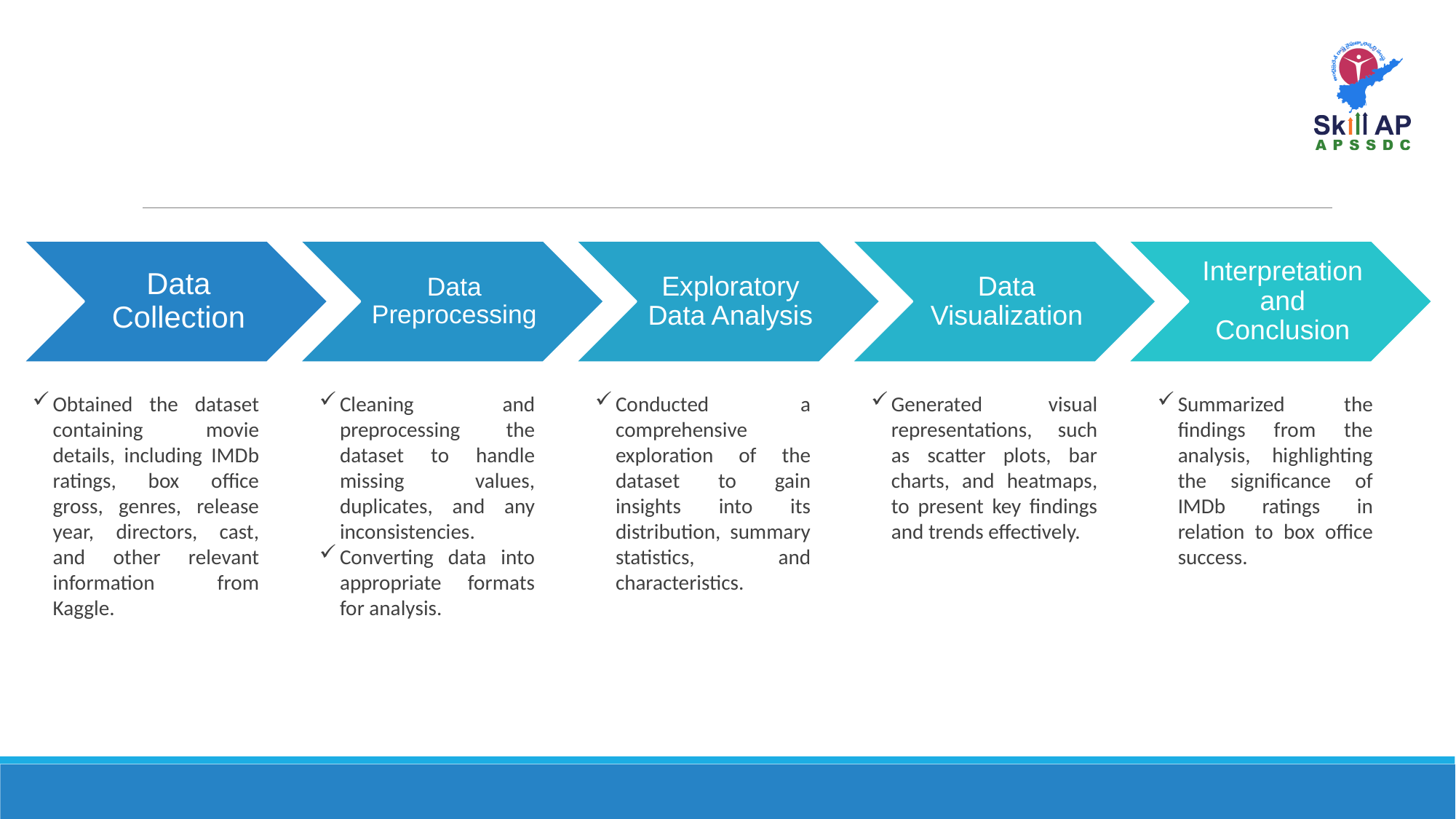

Data Collection
Data Preprocessing
Exploratory Data Analysis
Data Visualization
Interpretation and Conclusion
Conducted a comprehensive exploration of the dataset to gain insights into its distribution, summary statistics, and characteristics.
Generated visual representations, such as scatter plots, bar charts, and heatmaps, to present key findings and trends effectively.
Summarized the findings from the analysis, highlighting the significance of IMDb ratings in relation to box office success.
Cleaning and preprocessing the dataset to handle missing values, duplicates, and any inconsistencies.
Converting data into appropriate formats for analysis.
Obtained the dataset containing movie details, including IMDb ratings, box office gross, genres, release year, directors, cast, and other relevant information from Kaggle.